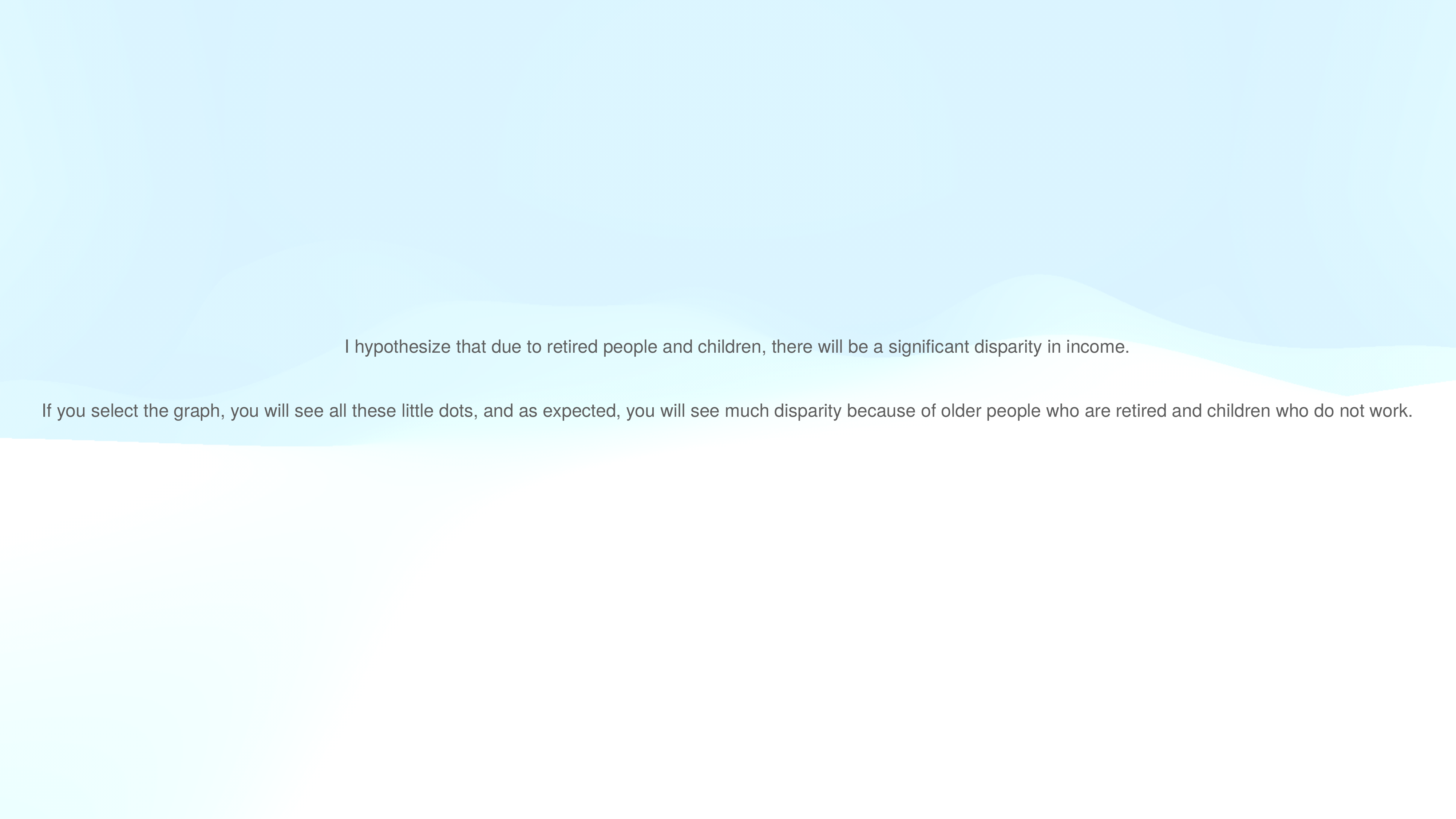

I hypothesize that due to retired people and children, there will be a significant disparity in income.
If you select the graph, you will see all these little dots, and as expected, you will see much disparity because of older people who are retired and children who do not work.